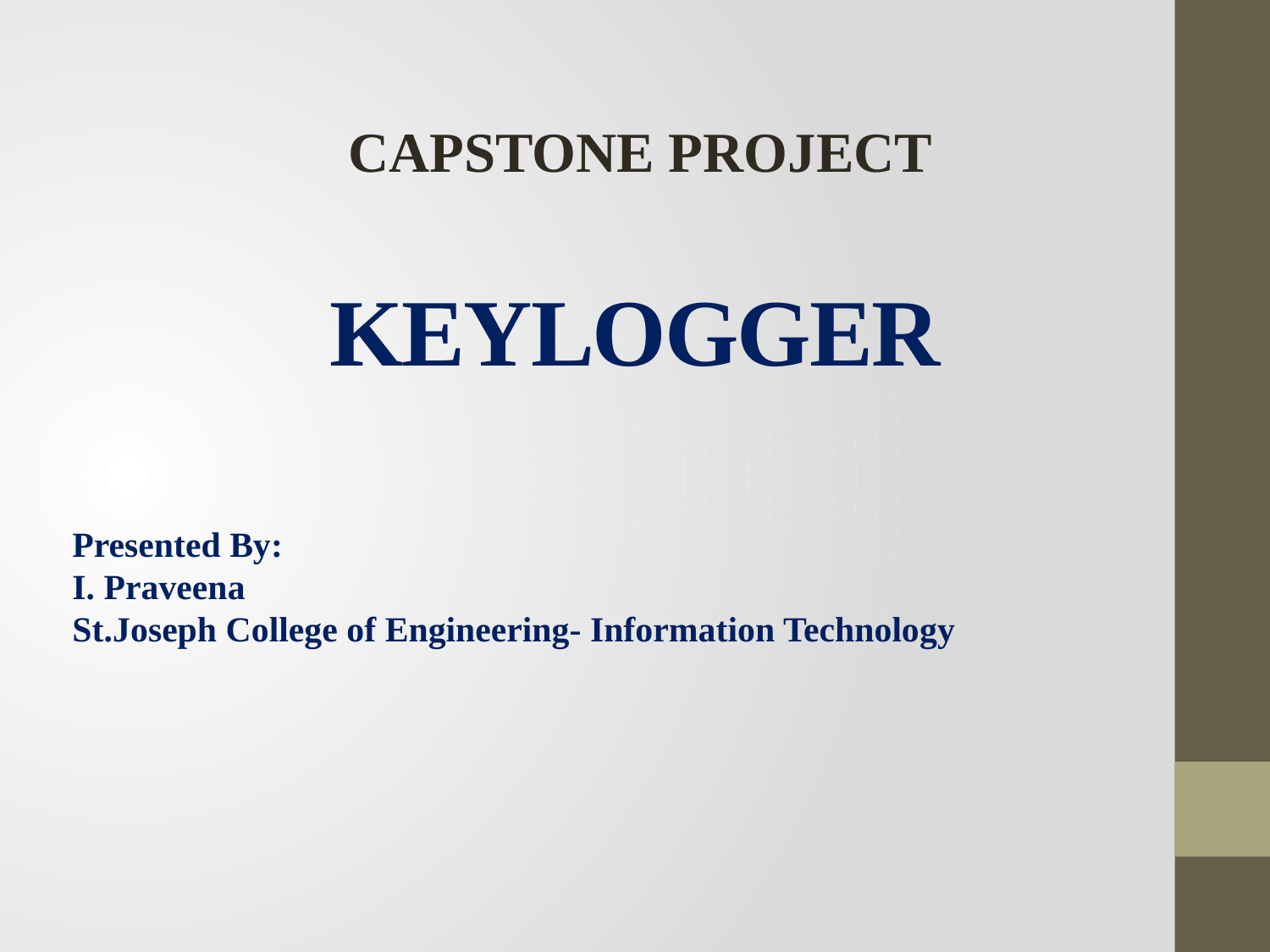

CAPSTONE PROJECT
# KEYLOGGER
Presented By:
I. Praveena
St.Joseph College of Engineering- Information Technology